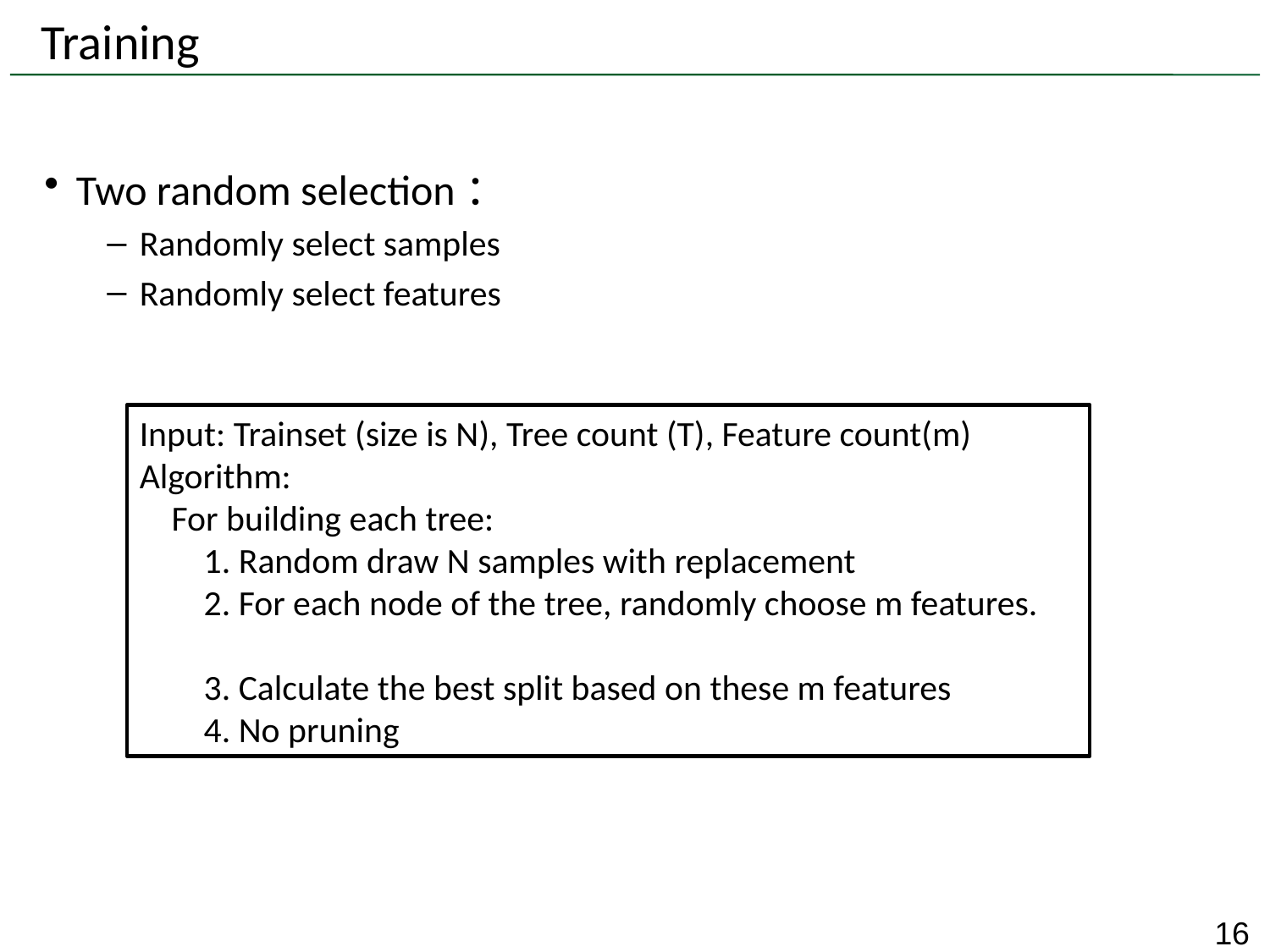

# Training
Two random selection：
Randomly select samples
Randomly select features
Input: Trainset (size is N), Tree count (T), Feature count(m)
Algorithm:
    For building each tree:
        1. Random draw N samples with replacement
        2. For each node of the tree, randomly choose m features.
        3. Calculate the best split based on these m features
        4. No pruning
16